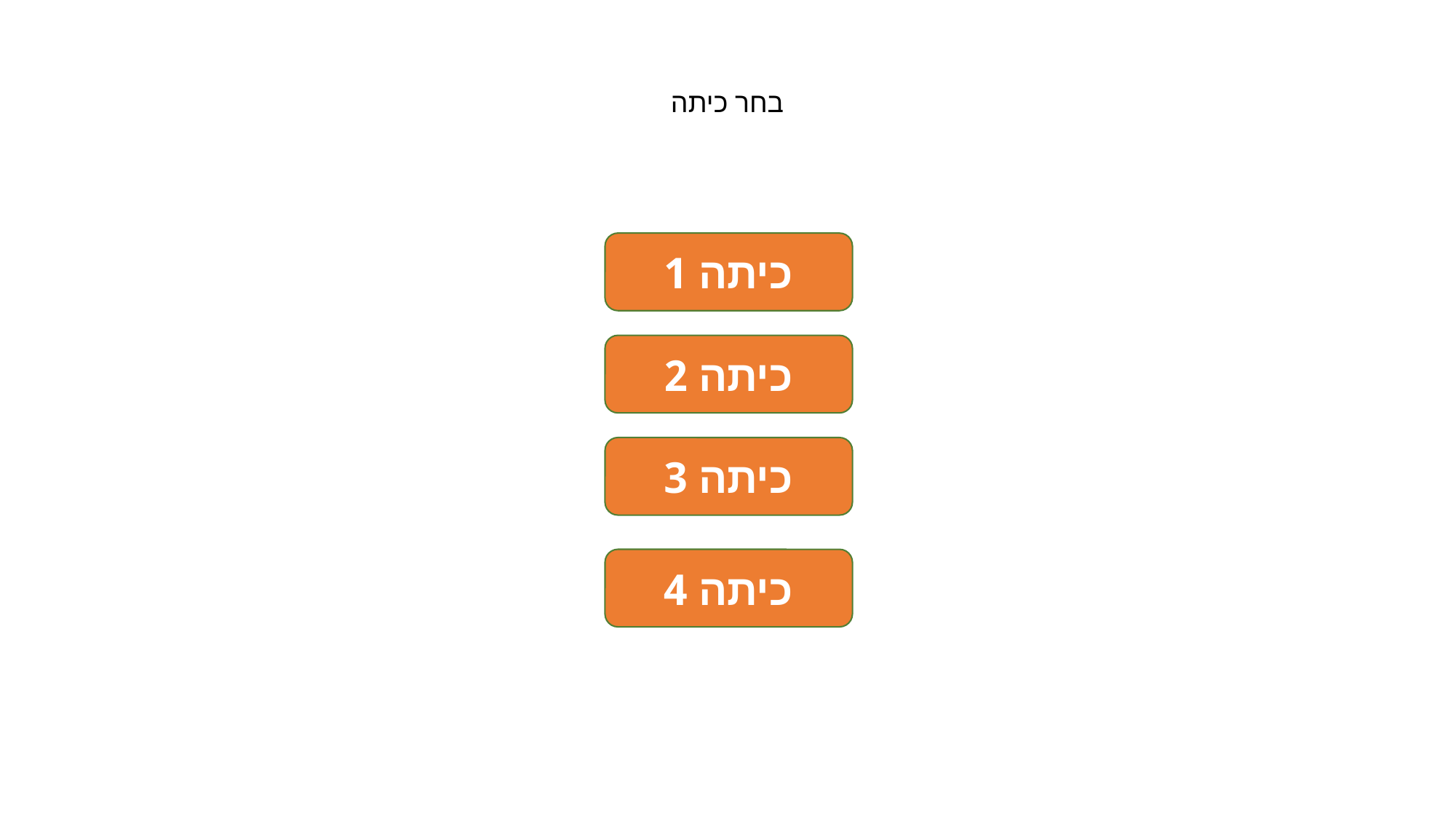

בחר כיתה
כיתה 1
כיתה 2
כיתה 3
כיתה 4